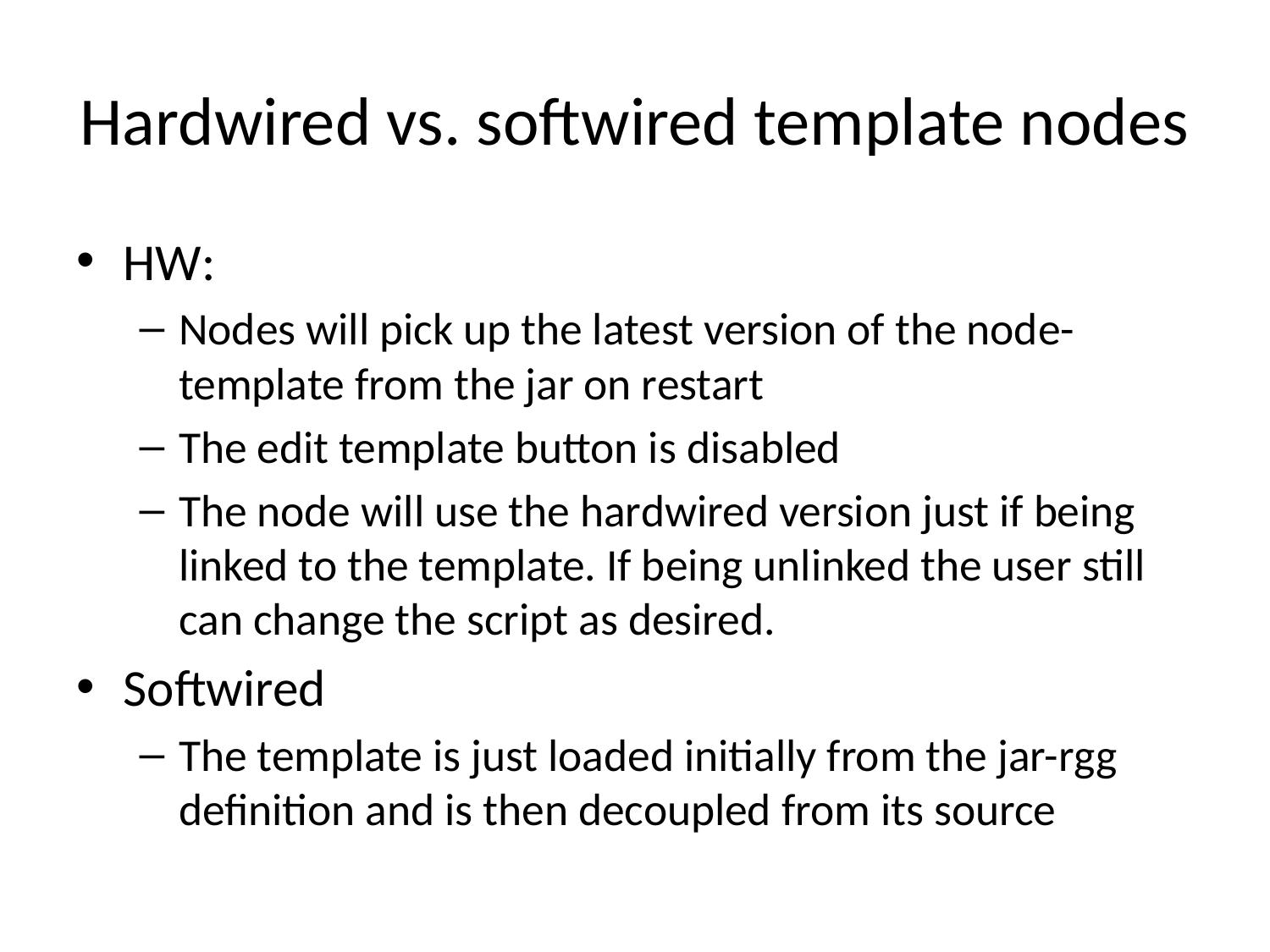

# Hardwired vs. softwired template nodes
HW:
Nodes will pick up the latest version of the node-template from the jar on restart
The edit template button is disabled
The node will use the hardwired version just if being linked to the template. If being unlinked the user still can change the script as desired.
Softwired
The template is just loaded initially from the jar-rgg definition and is then decoupled from its source